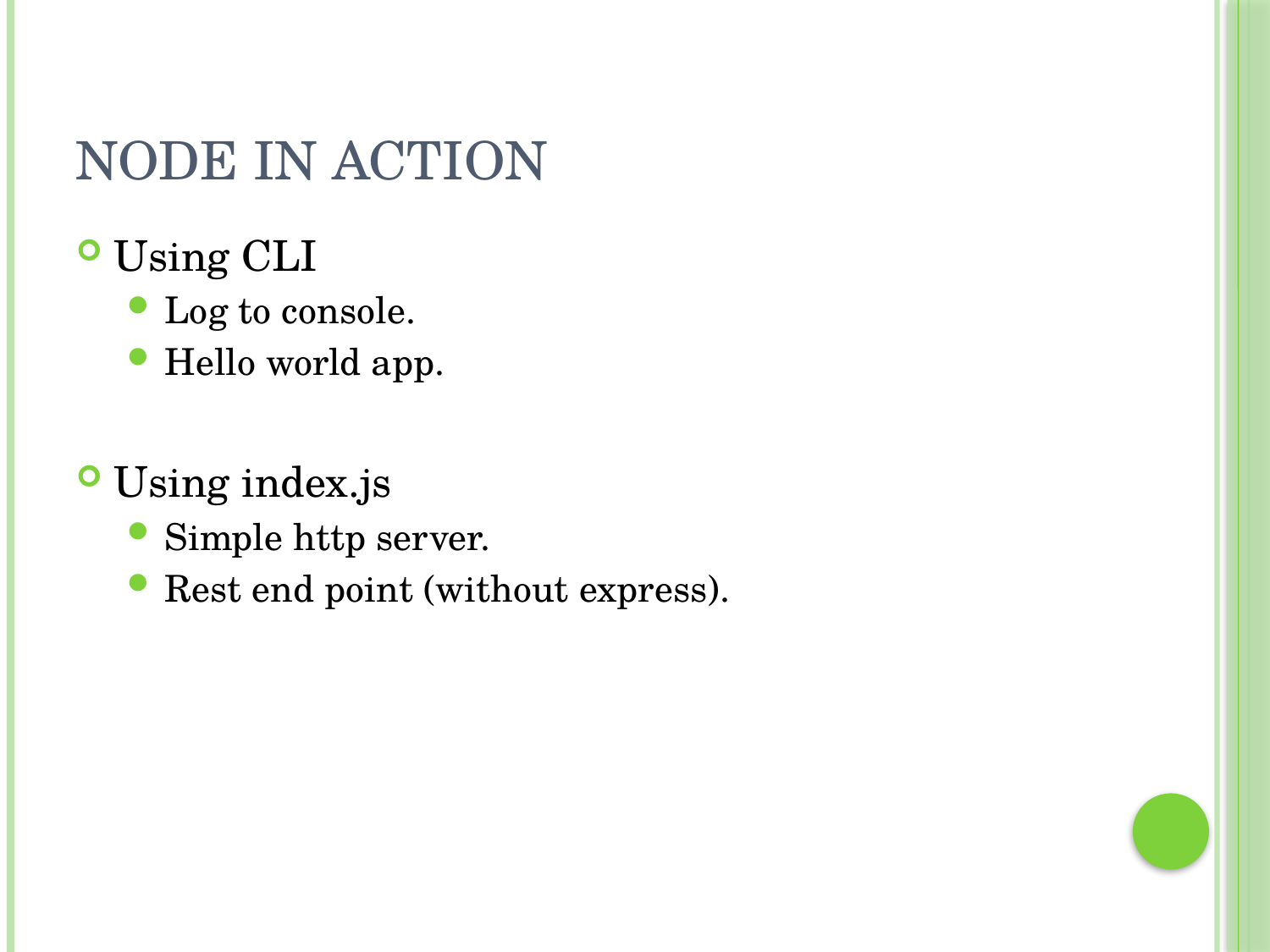

# Node in action
Using CLI
Log to console.
Hello world app.

Using index.js
Simple http server.
Rest end point (without express).